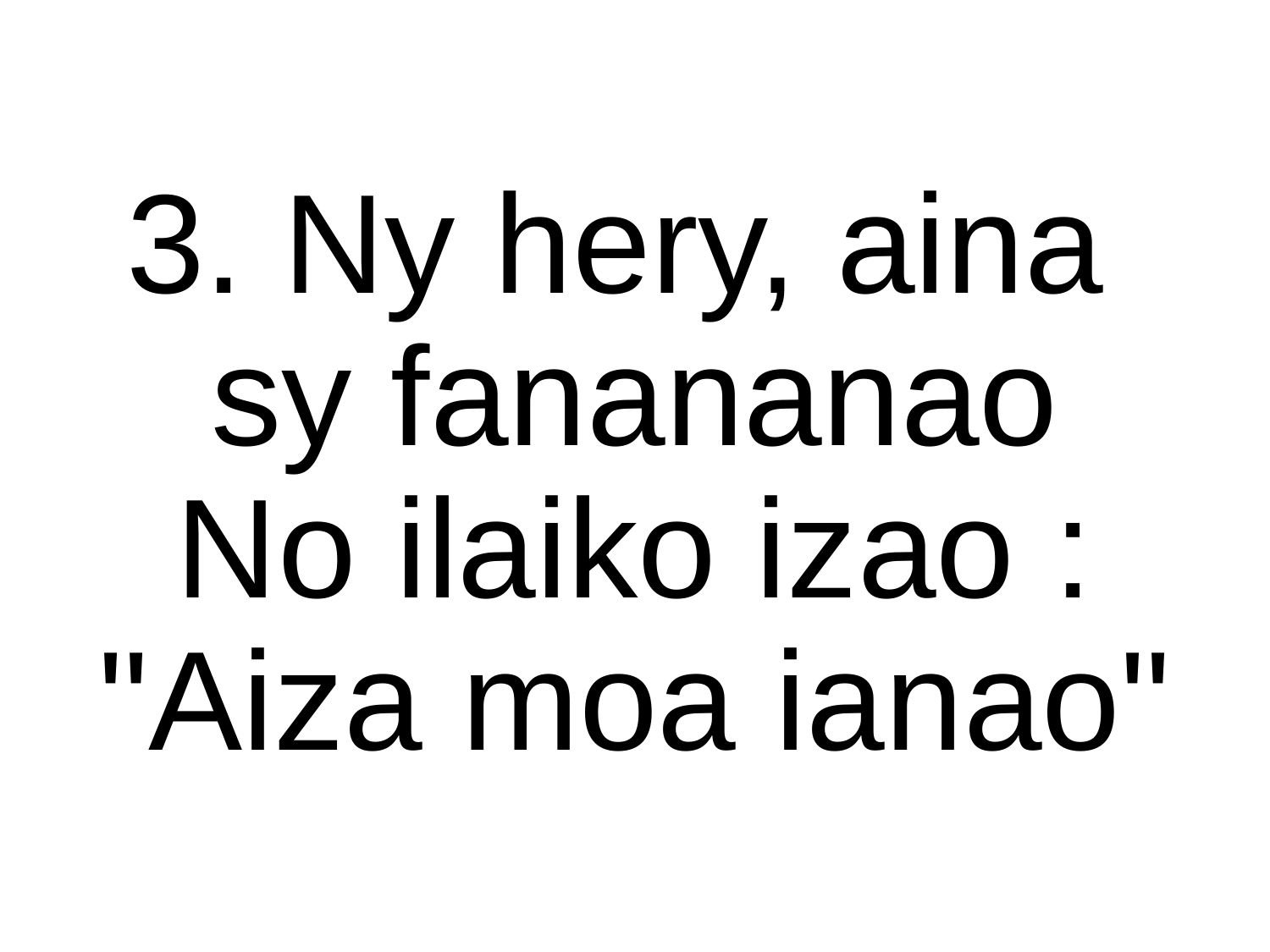

3. Ny hery, aina
sy fanananao
No ilaiko izao :
"Aiza moa ianao"